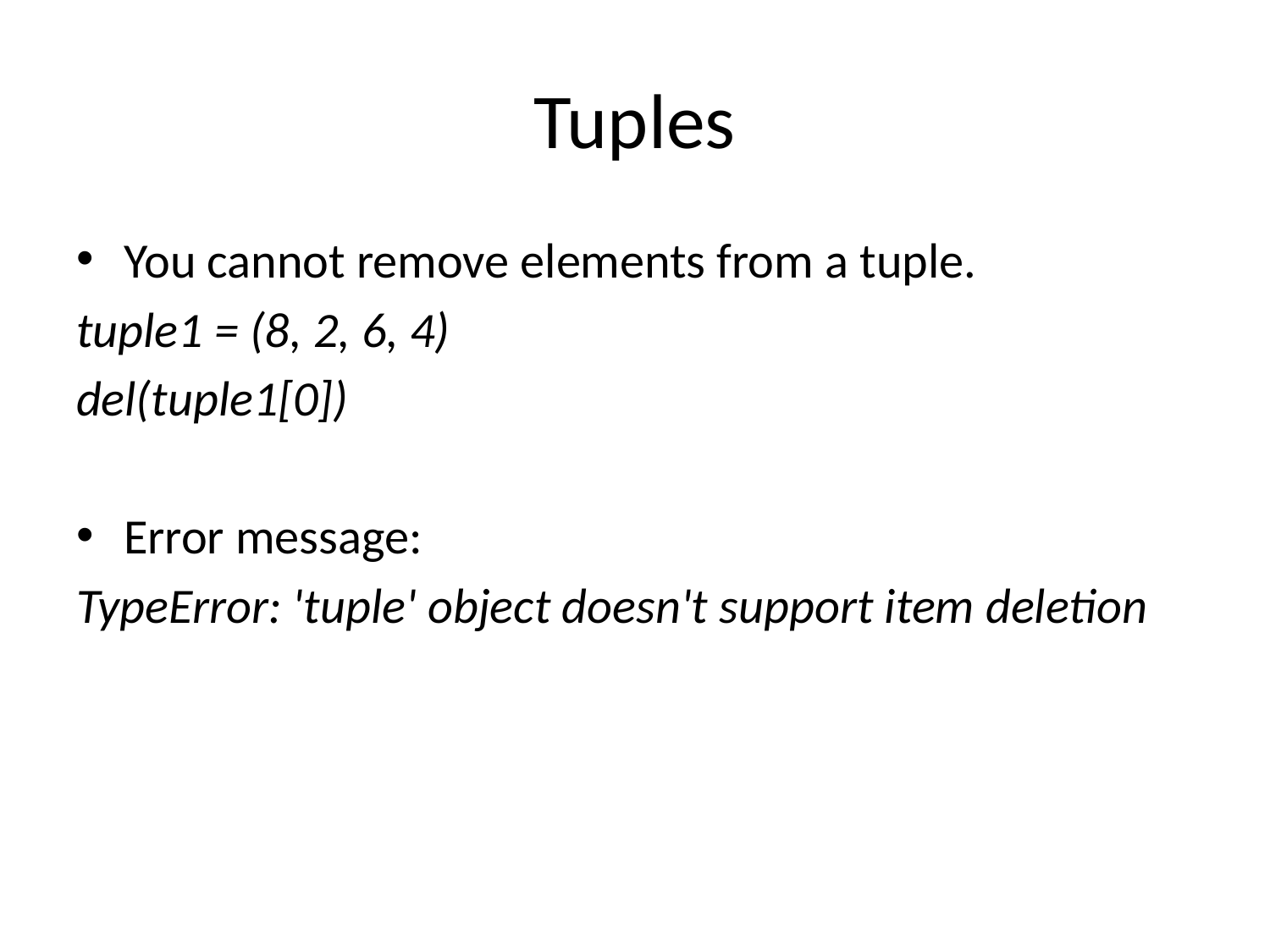

# Tuples
You cannot remove elements from a tuple.
tuple1 = (8, 2, 6, 4)
del(tuple1[0])

Error message:
TypeError: 'tuple' object doesn't support item deletion